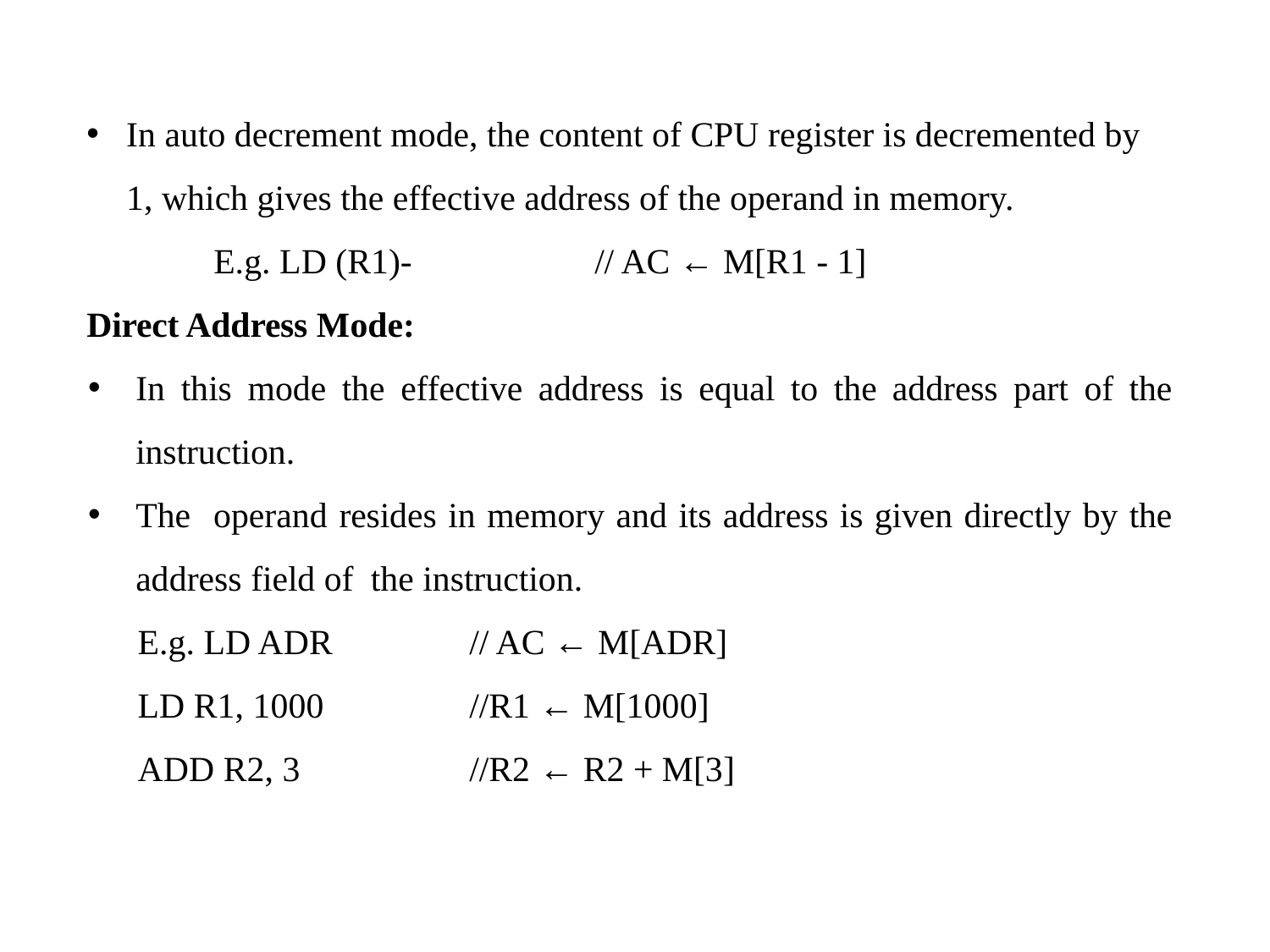

In auto decrement mode, the content of CPU register is decremented by 1, which gives the effective address of the operand in memory.
	E.g. LD (R1)- 		// AC ← M[R1 - 1]
Direct Address Mode:
In this mode the effective address is equal to the address part of the instruction.
The  operand resides in memory and its address is given directly by the address field of  the instruction.
	E.g. LD ADR 		// AC ← M[ADR]
	LD R1, 1000 		//R1 ← M[1000]
	ADD R2, 3 		//R2 ← R2 + M[3]